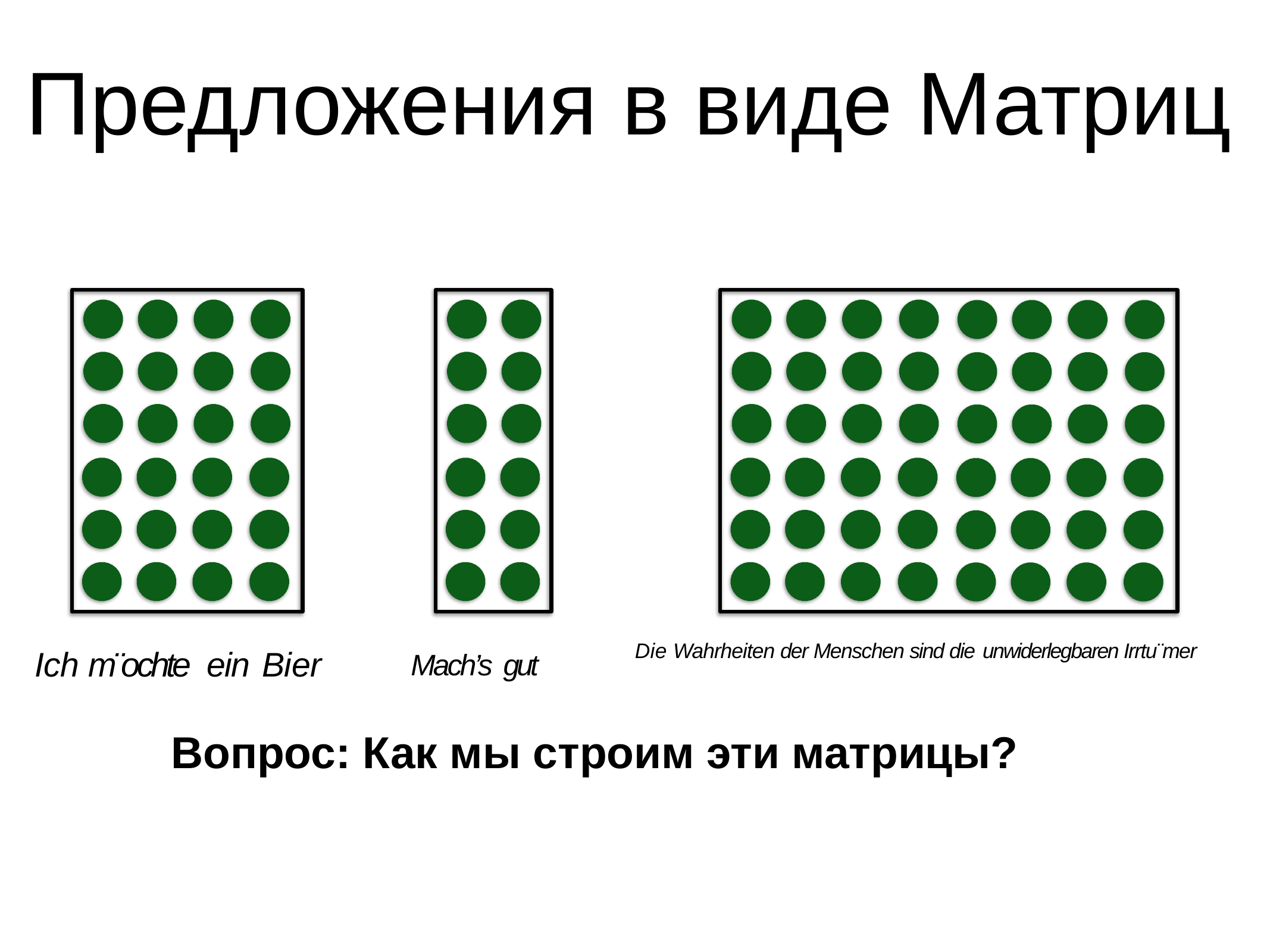

Предложения в виде Матриц

Ich m¨ochte  ein Bier	Mach’s gut
Die Wahrheiten der Menschen sind die unwiderlegbaren Irrtu¨mer
Вопрос: Как мы строим эти матрицы?